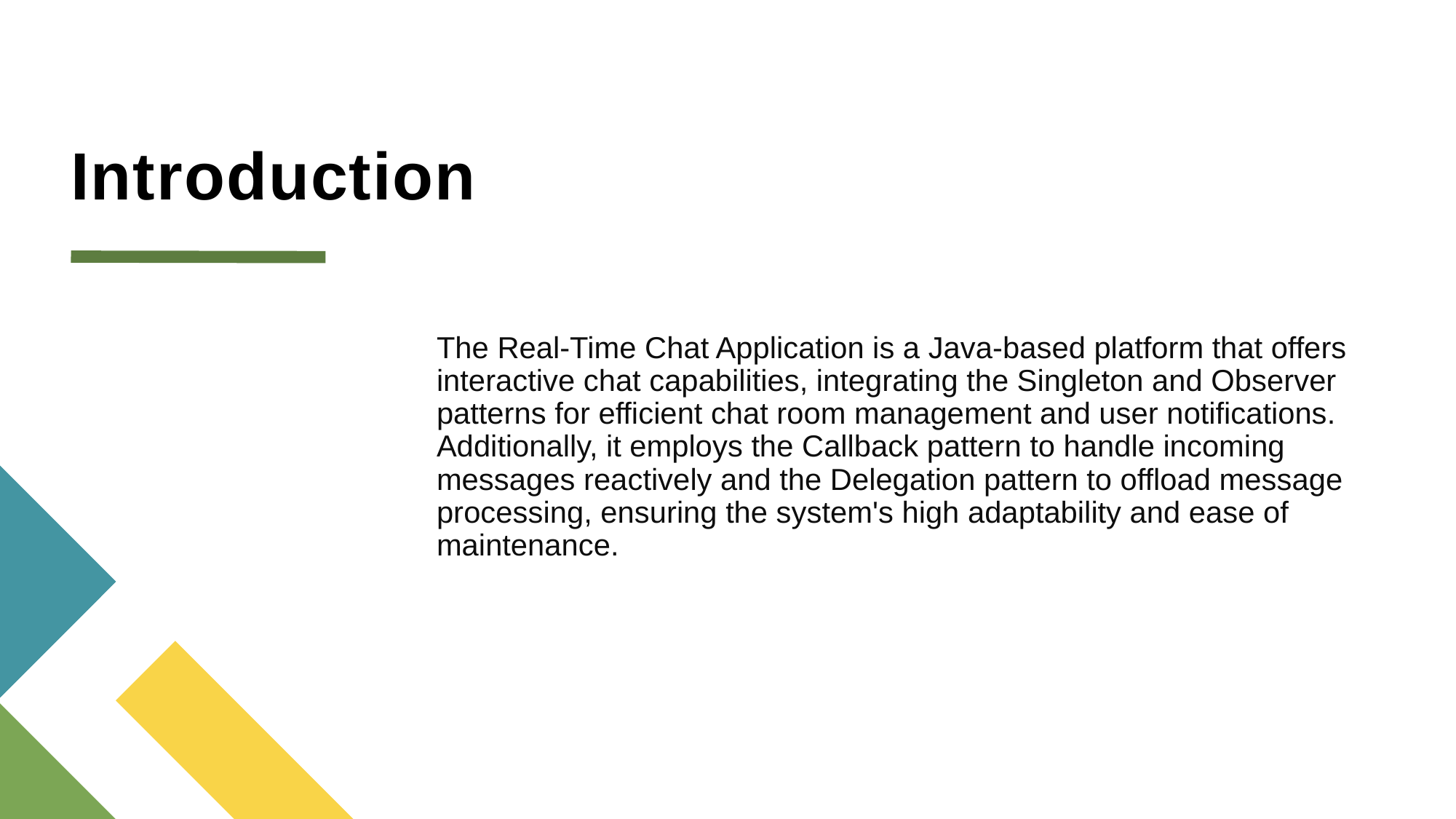

# Introduction
The Real-Time Chat Application is a Java-based platform that offers interactive chat capabilities, integrating the Singleton and Observer patterns for efficient chat room management and user notifications. Additionally, it employs the Callback pattern to handle incoming messages reactively and the Delegation pattern to offload message processing, ensuring the system's high adaptability and ease of maintenance.